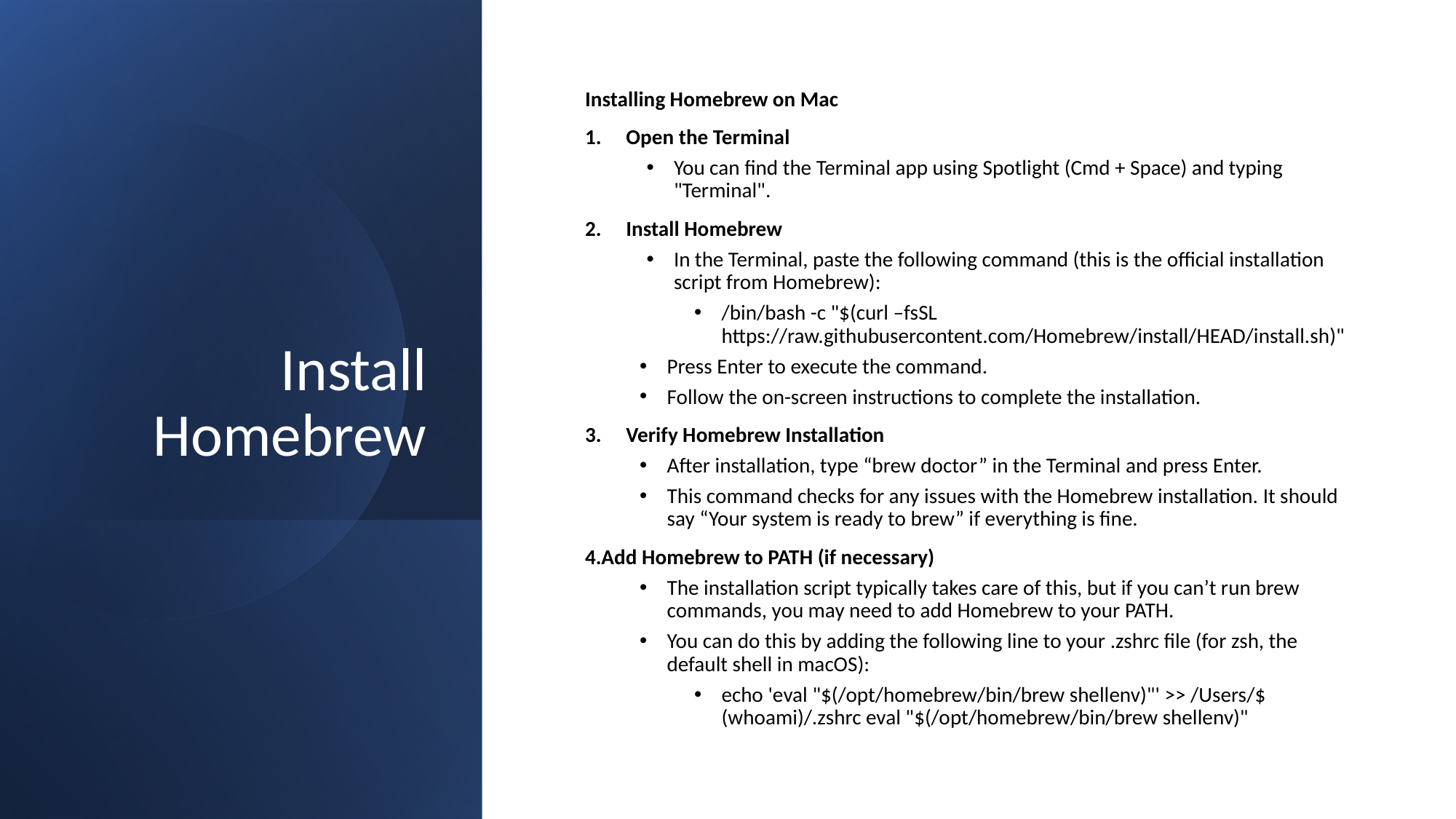

# Install Homebrew
Installing Homebrew on Mac
Open the Terminal
You can find the Terminal app using Spotlight (Cmd + Space) and typing "Terminal".
Install Homebrew
In the Terminal, paste the following command (this is the official installation script from Homebrew):
/bin/bash -c "$(curl –fsSL https://raw.githubusercontent.com/Homebrew/install/HEAD/install.sh)"
Press Enter to execute the command.
Follow the on-screen instructions to complete the installation.
Verify Homebrew Installation
After installation, type “brew doctor” in the Terminal and press Enter.
This command checks for any issues with the Homebrew installation. It should say “Your system is ready to brew” if everything is fine.
Add Homebrew to PATH (if necessary)
The installation script typically takes care of this, but if you can’t run brew commands, you may need to add Homebrew to your PATH.
You can do this by adding the following line to your .zshrc file (for zsh, the default shell in macOS):
echo 'eval "$(/opt/homebrew/bin/brew shellenv)"' >> /Users/$(whoami)/.zshrc eval "$(/opt/homebrew/bin/brew shellenv)"